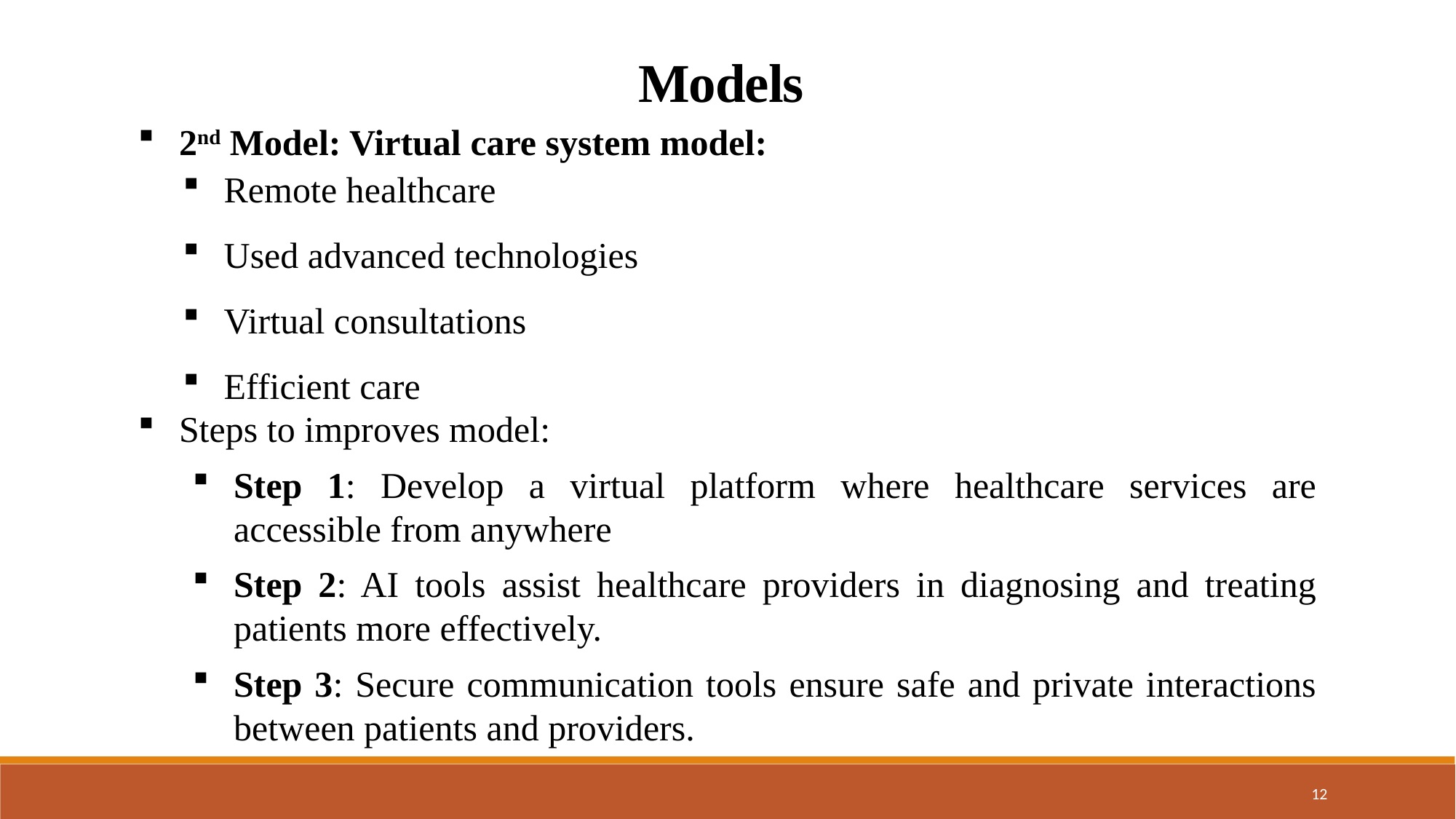

Models
2nd Model: Virtual care system model:
Remote healthcare
Used advanced technologies
Virtual consultations
Efficient care
Steps to improves model:
Step 1: Develop a virtual platform where healthcare services are accessible from anywhere
Step 2: AI tools assist healthcare providers in diagnosing and treating patients more effectively.
Step 3: Secure communication tools ensure safe and private interactions between patients and providers.
12